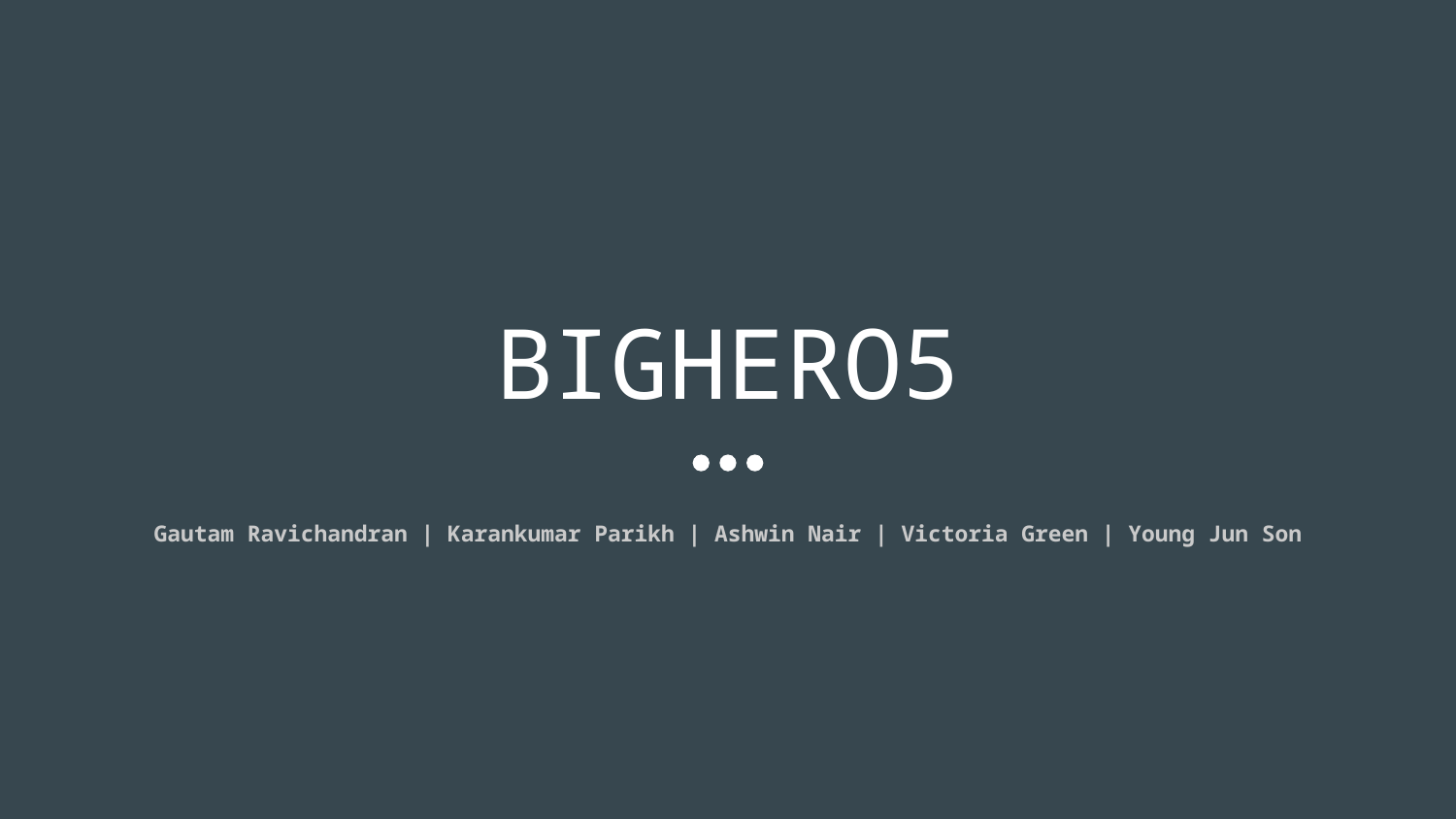

# BIGHERO5
Gautam Ravichandran | Karankumar Parikh | Ashwin Nair | Victoria Green | Young Jun Son